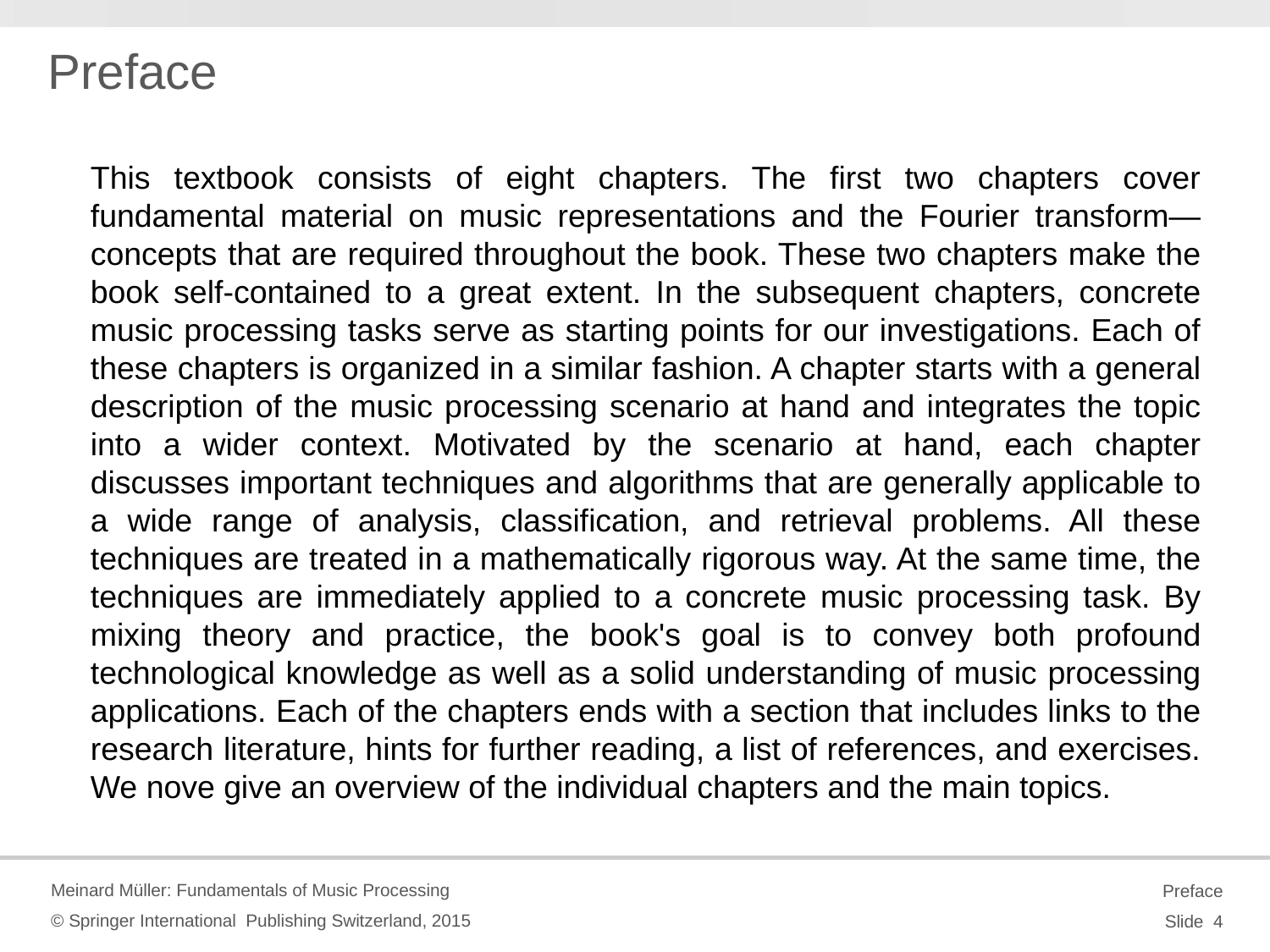

# Preface
This textbook consists of eight chapters. The first two chapters cover fundamental material on music representations and the Fourier transform—concepts that are required throughout the book. These two chapters make the book self-contained to a great extent. In the subsequent chapters, concrete music processing tasks serve as starting points for our investigations. Each of these chapters is organized in a similar fashion. A chapter starts with a general description of the music processing scenario at hand and integrates the topic into a wider context. Motivated by the scenario at hand, each chapter discusses important techniques and algorithms that are generally applicable to a wide range of analysis, classification, and retrieval problems. All these techniques are treated in a mathematically rigorous way. At the same time, the techniques are immediately applied to a concrete music processing task. By mixing theory and practice, the book's goal is to convey both profound technological knowledge as well as a solid understanding of music processing applications. Each of the chapters ends with a section that includes links to the research literature, hints for further reading, a list of references, and exercises. We nove give an overview of the individual chapters and the main topics.